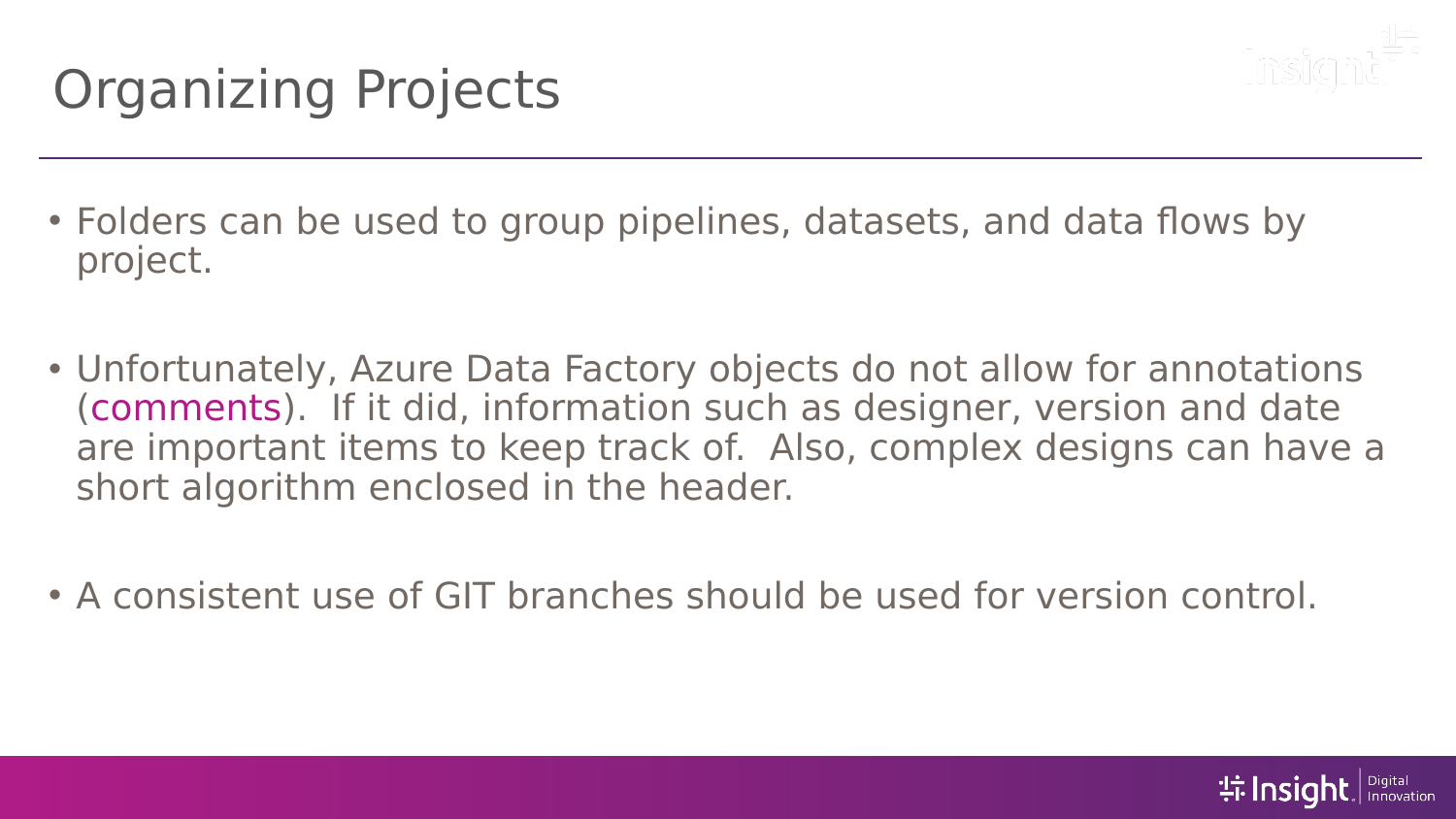

# Organizing Projects
Folders can be used to group pipelines, datasets, and data flows by project.

Unfortunately, Azure Data Factory objects do not allow for annotations (comments).  If it did, information such as designer, version and date are important items to keep track of.  Also, complex designs can have a short algorithm enclosed in the header.

A consistent use of GIT branches should be used for version control.